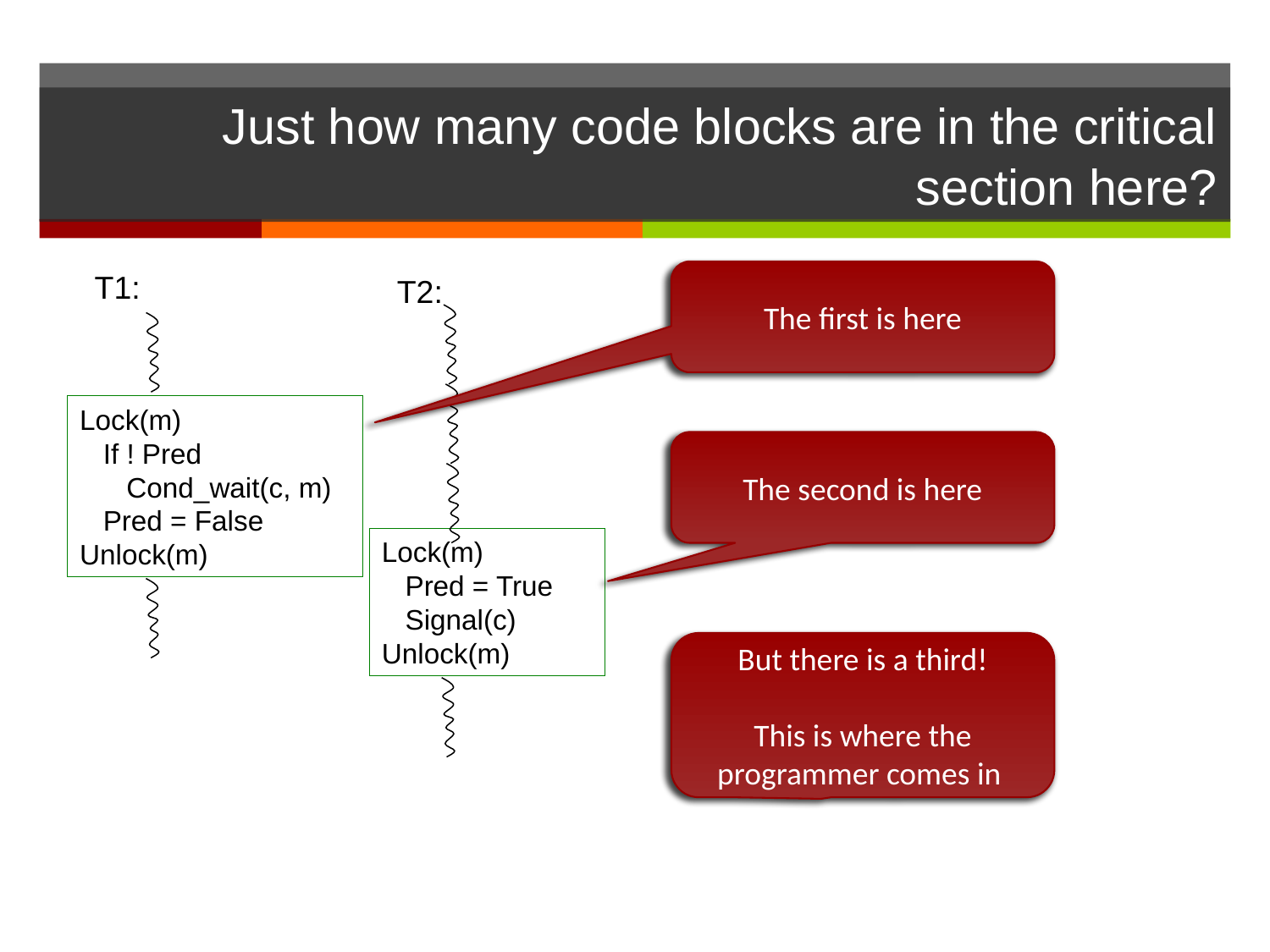

# Just how many code blocks are in the critical section here?
T1:
The first is here
T2:

Lock(m)
   If ! Pred
      Cond_wait(c, m)
   Pred = False
Unlock(m)
The second is here

Lock(m)
   Pred = True
   Signal(c)
Unlock(m)

But there is a third!

This is where the programmer comes in